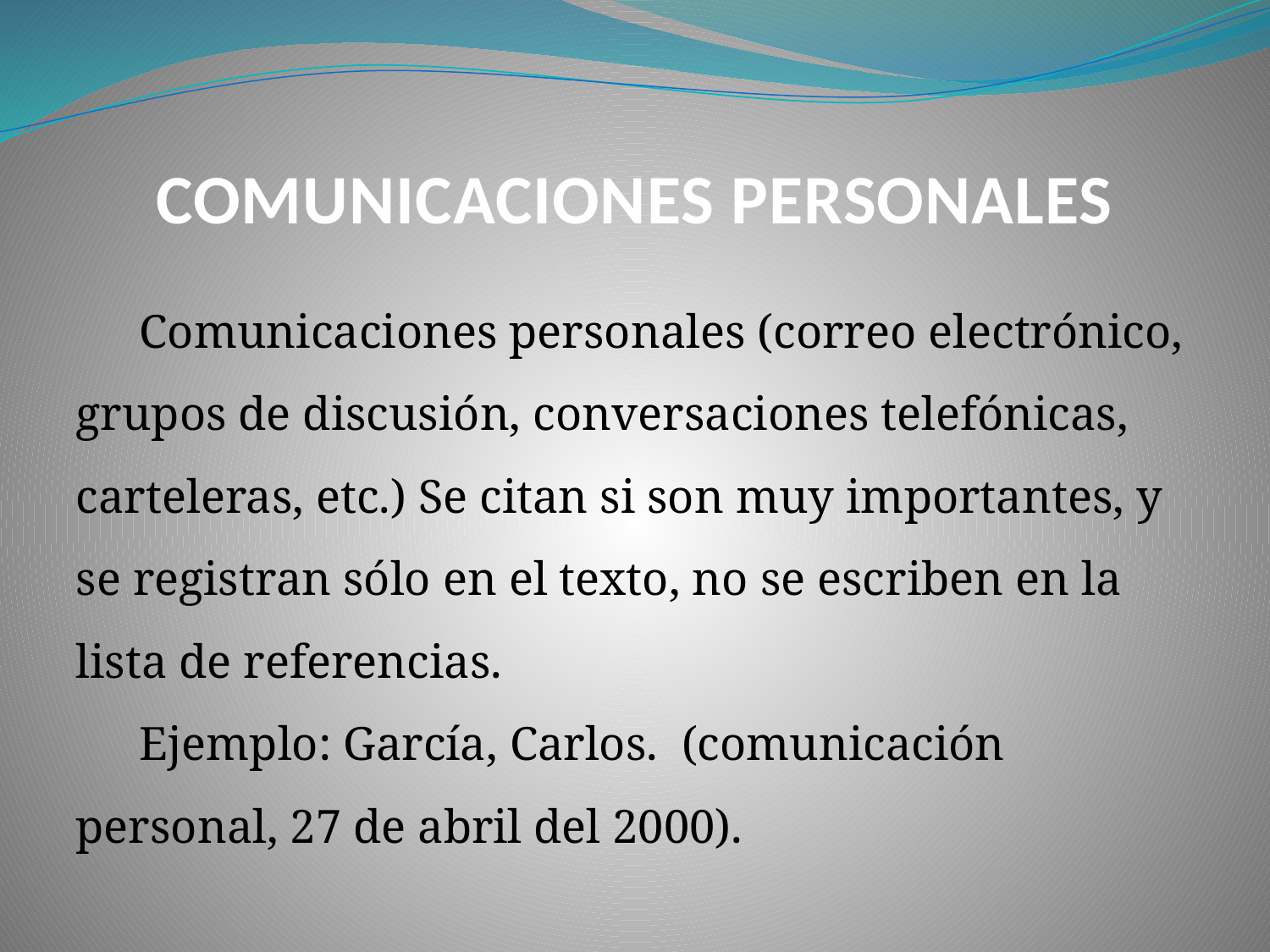

# COMUNICACIONES PERSONALES
Comunicaciones personales (correo electrónico, grupos de discusión, conversaciones telefónicas, carteleras, etc.) Se citan si son muy importantes, y se registran sólo en el texto, no se escriben en la lista de referencias.
Ejemplo: García, Carlos.  (comunicación personal, 27 de abril del 2000).